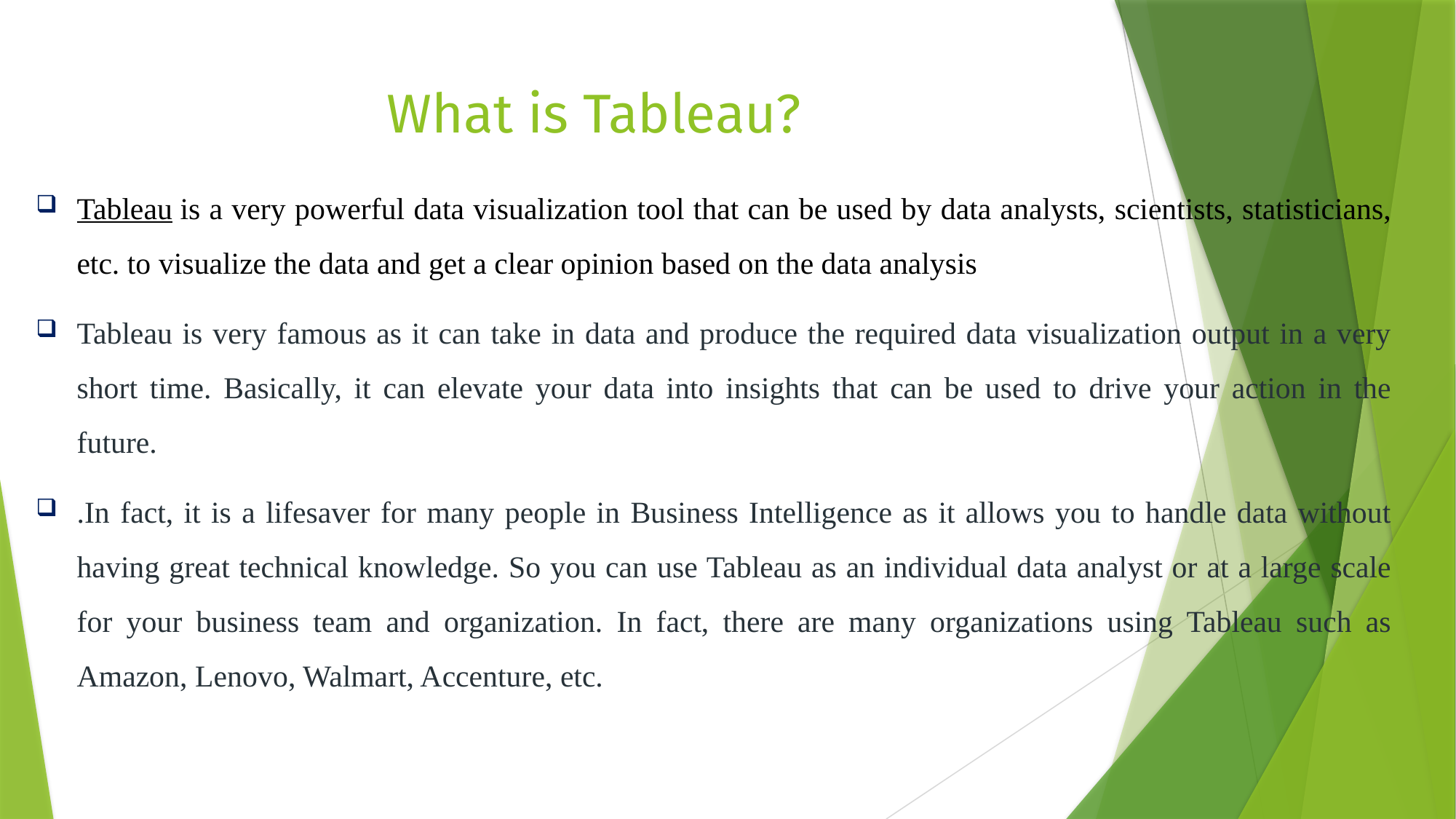

# What is Tableau?
Tableau is a very powerful data visualization tool that can be used by data analysts, scientists, statisticians, etc. to visualize the data and get a clear opinion based on the data analysis
Tableau is very famous as it can take in data and produce the required data visualization output in a very short time. Basically, it can elevate your data into insights that can be used to drive your action in the future.
.In fact, it is a lifesaver for many people in Business Intelligence as it allows you to handle data without having great technical knowledge. So you can use Tableau as an individual data analyst or at a large scale for your business team and organization. In fact, there are many organizations using Tableau such as Amazon, Lenovo, Walmart, Accenture, etc.